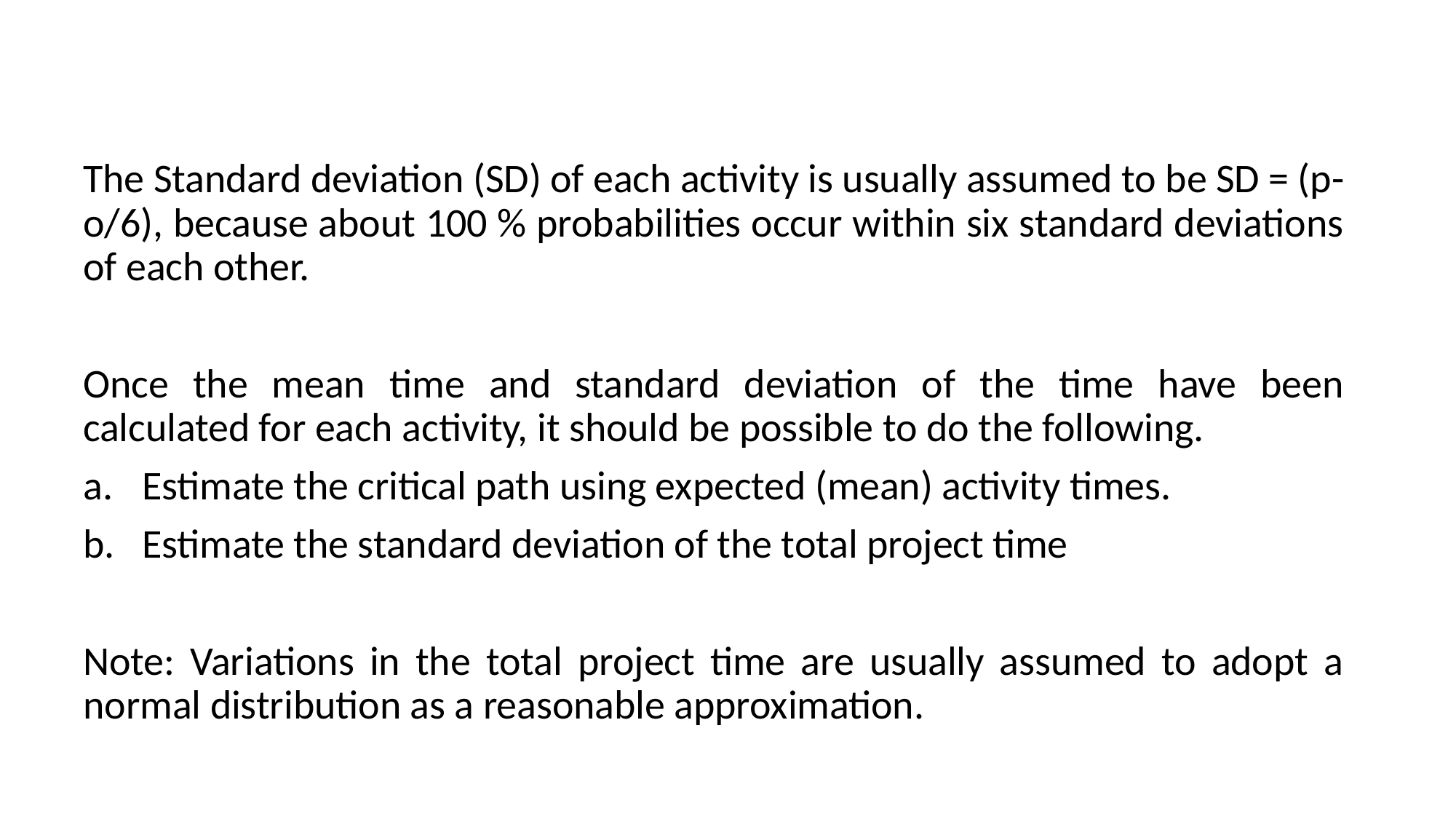

The Standard deviation (SD) of each activity is usually assumed to be SD = (p-o/6), because about 100 % probabilities occur within six standard deviations of each other.

Once the mean time and standard deviation of the time have been calculated for each activity, it should be possible to do the following.
Estimate the critical path using expected (mean) activity times.
Estimate the standard deviation of the total project time

Note: Variations in the total project time are usually assumed to adopt a normal distribution as a reasonable approximation.